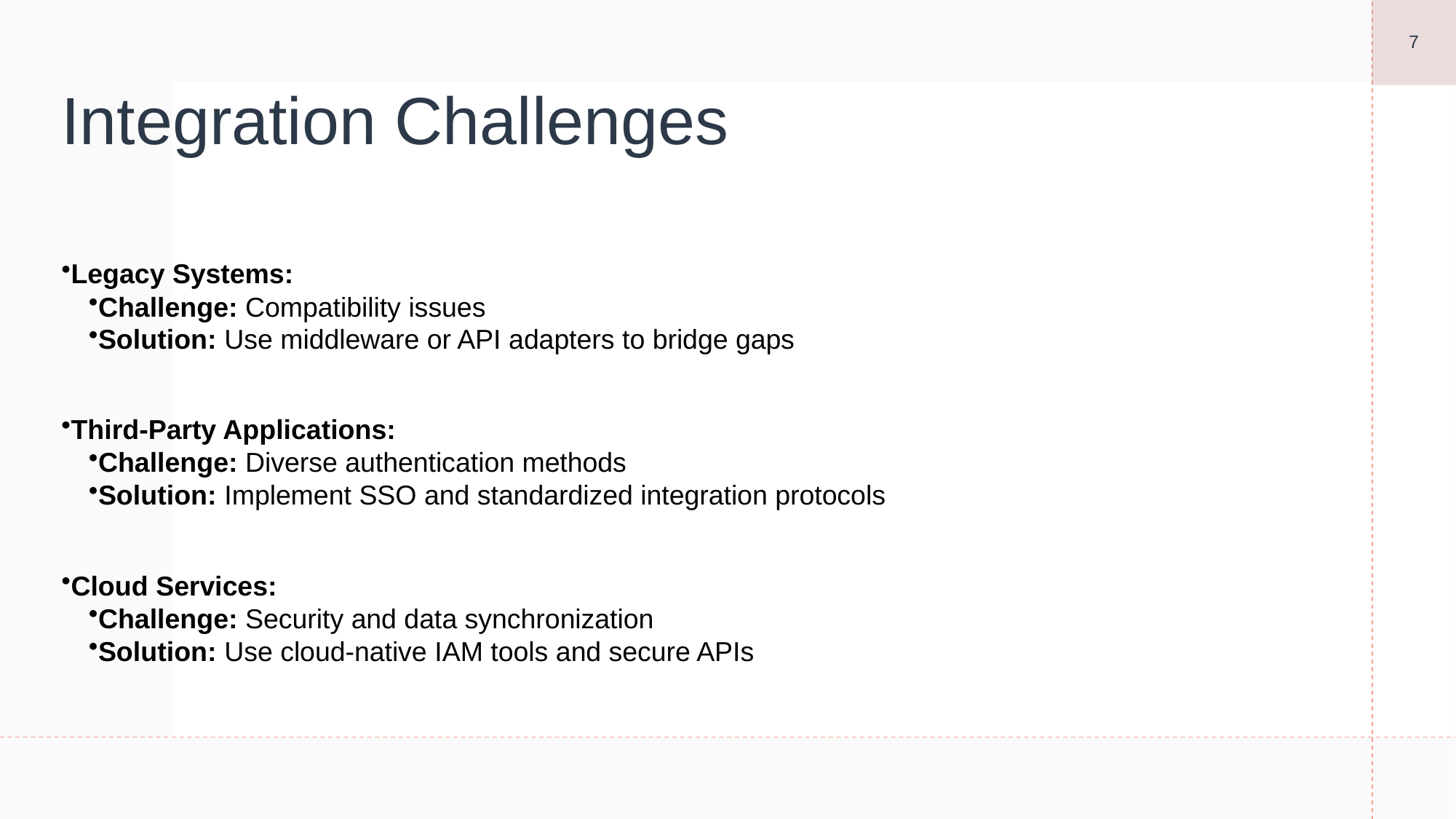

7
# Integration Challenges
Legacy Systems:
Challenge: Compatibility issues
Solution: Use middleware or API adapters to bridge gaps

Third-Party Applications:
Challenge: Diverse authentication methods
Solution: Implement SSO and standardized integration protocols

Cloud Services:
Challenge: Security and data synchronization
Solution: Use cloud-native IAM tools and secure APIs